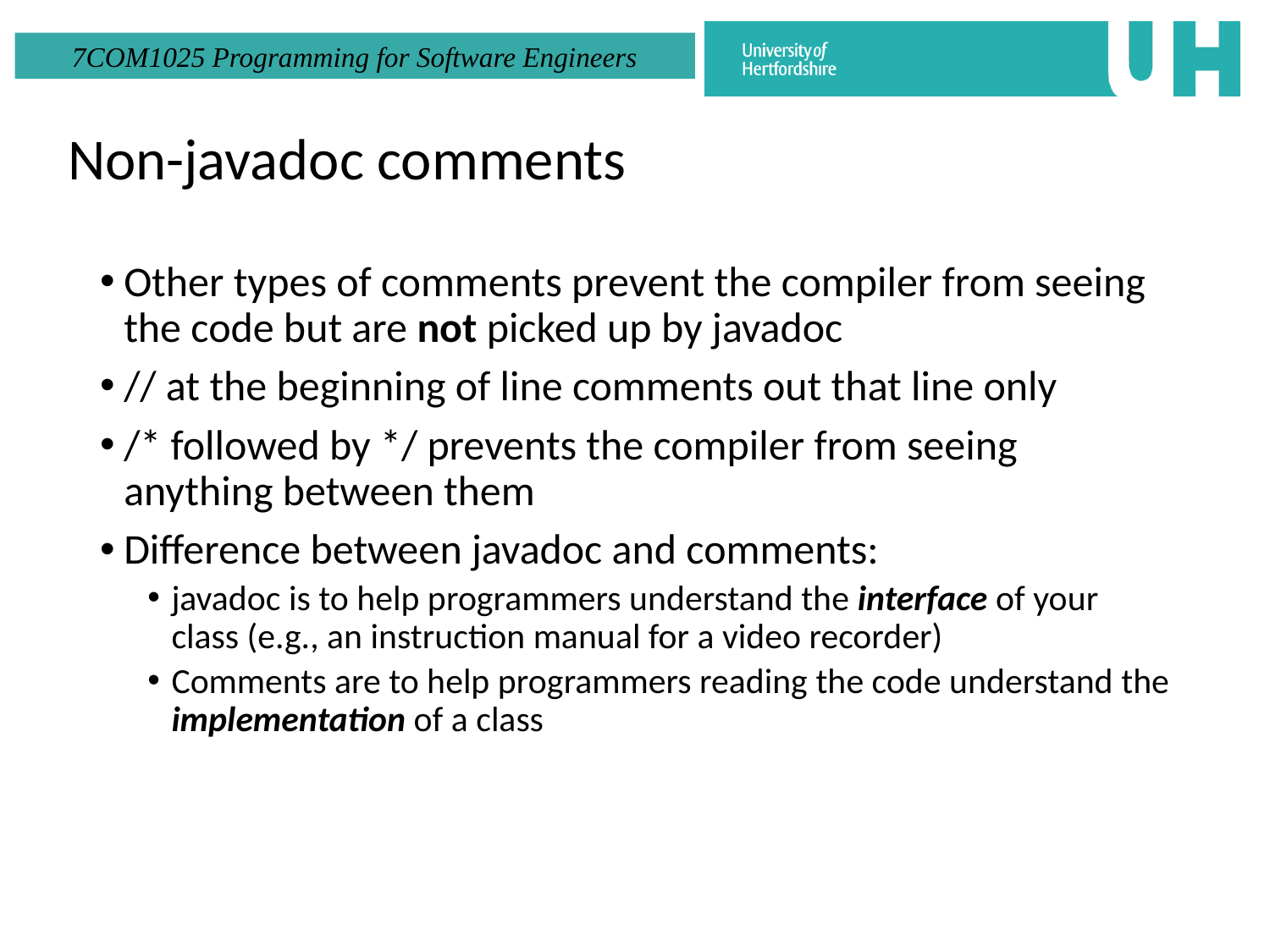

# Non-javadoc comments
Other types of comments prevent the compiler from seeing the code but are not picked up by javadoc
// at the beginning of line comments out that line only
/* followed by */ prevents the compiler from seeing anything between them
Difference between javadoc and comments:
javadoc is to help programmers understand the interface of your class (e.g., an instruction manual for a video recorder)
Comments are to help programmers reading the code understand the implementation of a class